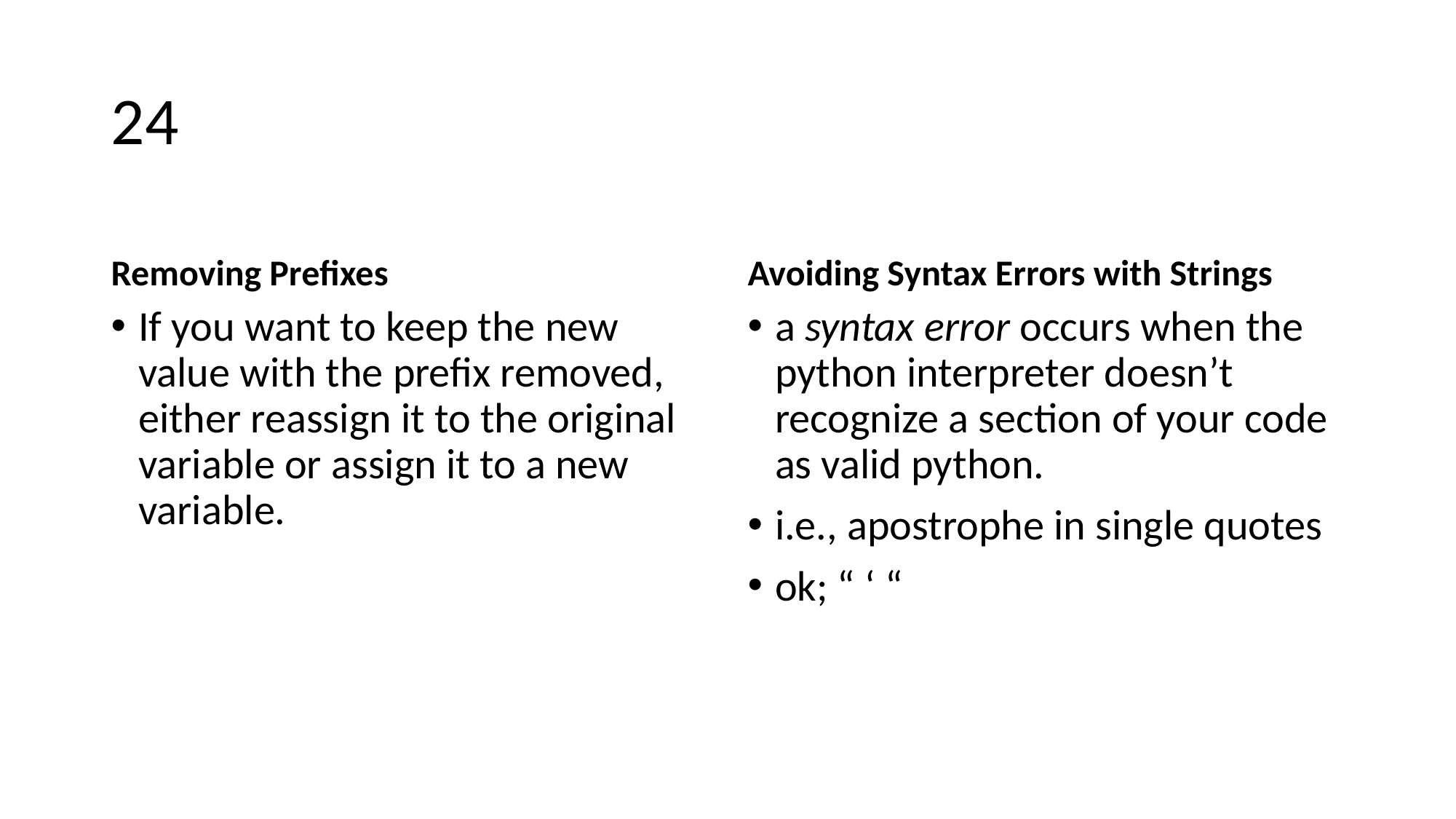

# 24
Removing Prefixes
Avoiding Syntax Errors with Strings
If you want to keep the new value with the prefix removed, either reassign it to the original variable or assign it to a new variable.

a syntax error occurs when the python interpreter doesn’t recognize a section of your code as valid python.
i.e., apostrophe in single quotes
ok; “ ‘ “